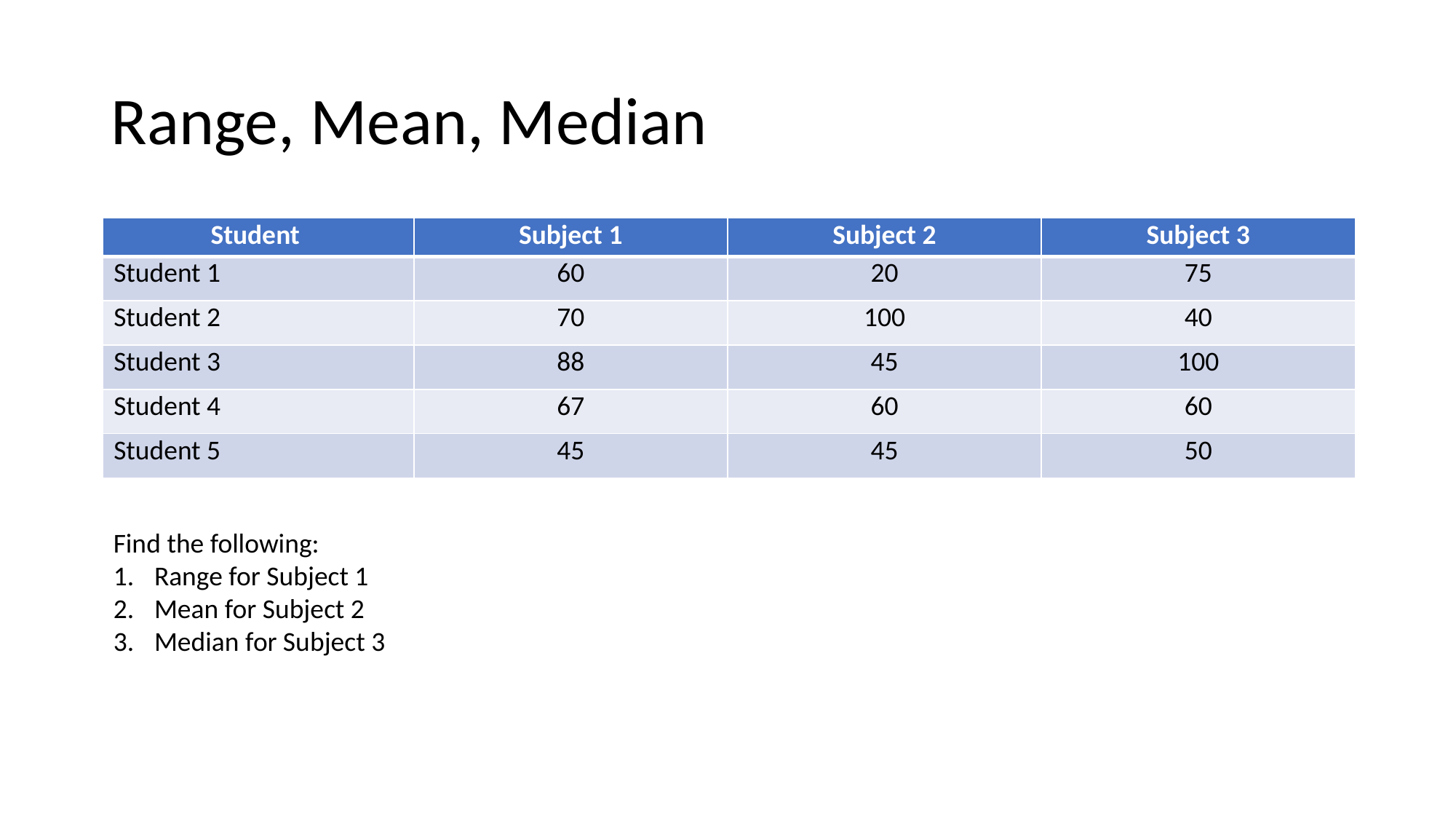

# Range, Mean, Median
| Student | Subject 1 | Subject 2 | Subject 3 |
| --- | --- | --- | --- |
| Student 1 | 60 | 20 | 75 |
| Student 2 | 70 | 100 | 40 |
| Student 3 | 88 | 45 | 100 |
| Student 4 | 67 | 60 | 60 |
| Student 5 | 45 | 45 | 50 |
Find the following:
Range for Subject 1
Mean for Subject 2
Median for Subject 3